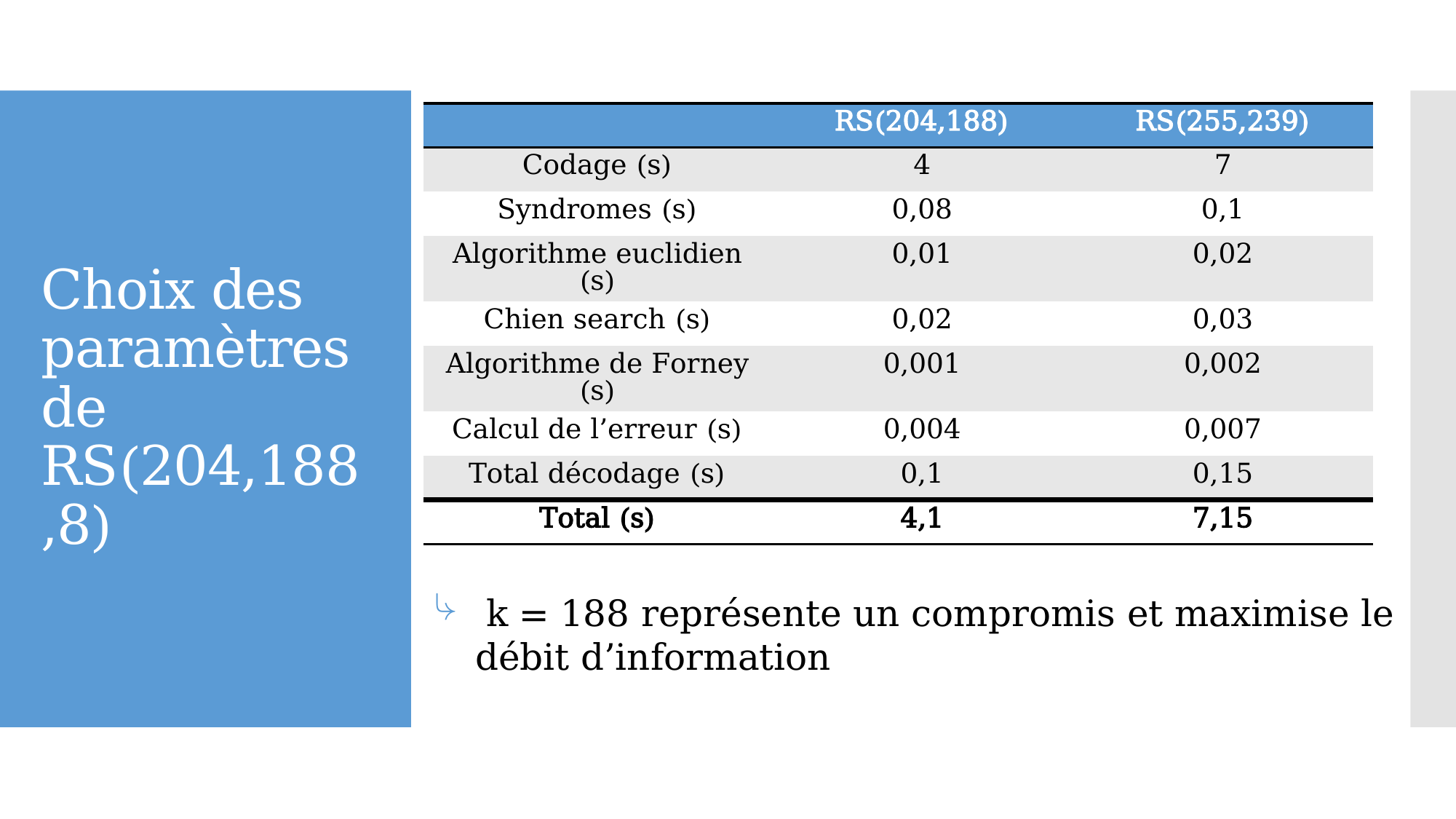

|  | RS(204,188) | RS(255,239) |
| --- | --- | --- |
| Codage (s) | 4 | 7 |
| Syndromes (s) | 0,08 | 0,1 |
| Algorithme euclidien (s) | 0,01 | 0,02 |
| Chien search (s) | 0,02 | 0,03 |
| Algorithme de Forney (s) | 0,001 | 0,002 |
| Calcul de l’erreur (s) | 0,004 | 0,007 |
| Total décodage (s) | 0,1 | 0,15 |
| Total (s) | 4,1 | 7,15 |

# Choix des paramètres de RS(204,188,8)
 k = 188 représente un compromis et maximise le débit d’information